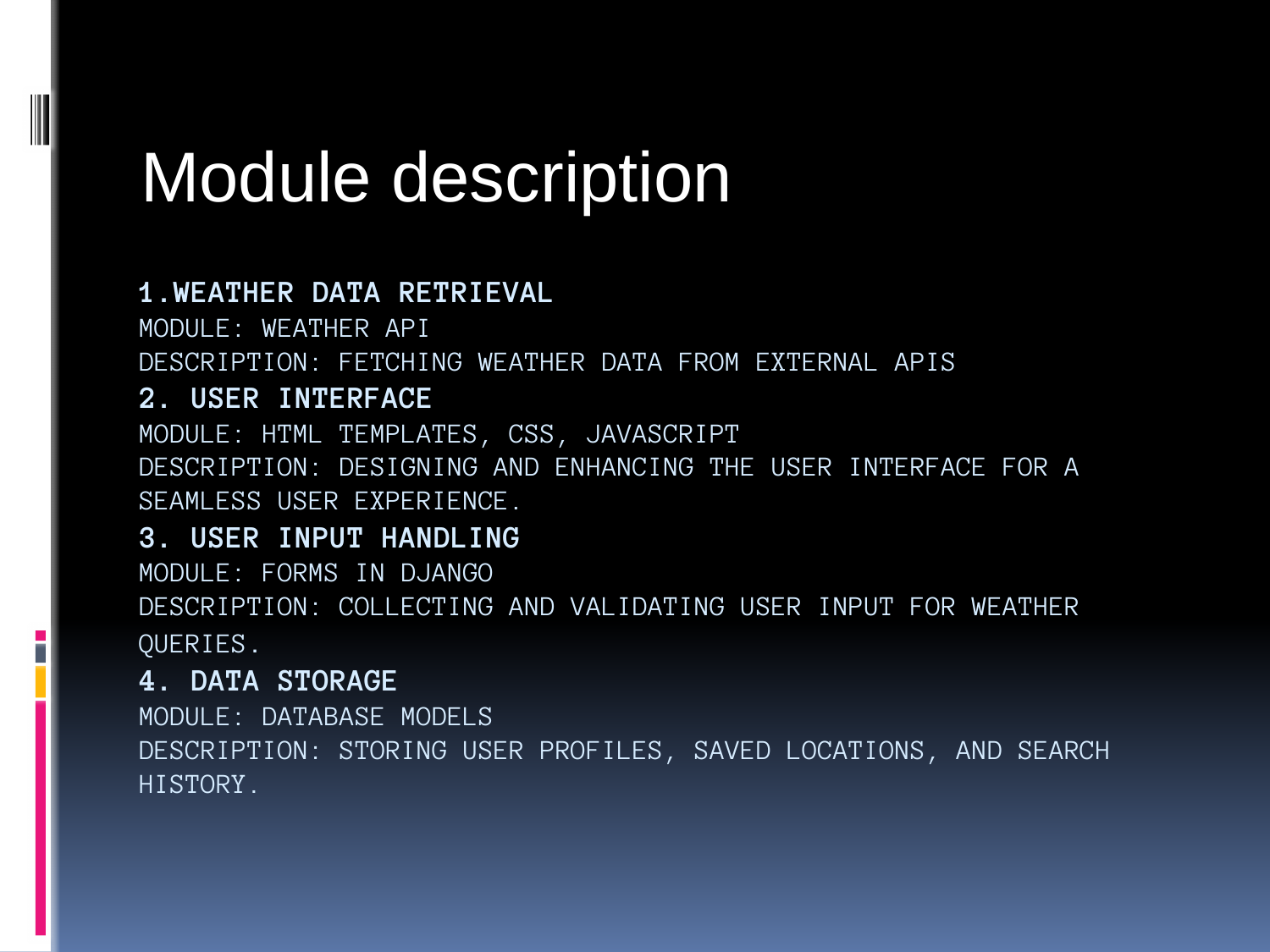

Module description
# 1.Weather Data Retrieval Module: weather api Description: Fetching weather data from external APIs 2. User Interface Module: HTML Templates, CSS, JavaScript Description: Designing and enhancing the user interface for a seamless user experience. 3. User Input Handling Module: Forms in Django Description: Collecting and validating user input for weather queries. 4. Data Storage Module: Database Models Description: Storing user profiles, saved locations, and search history.